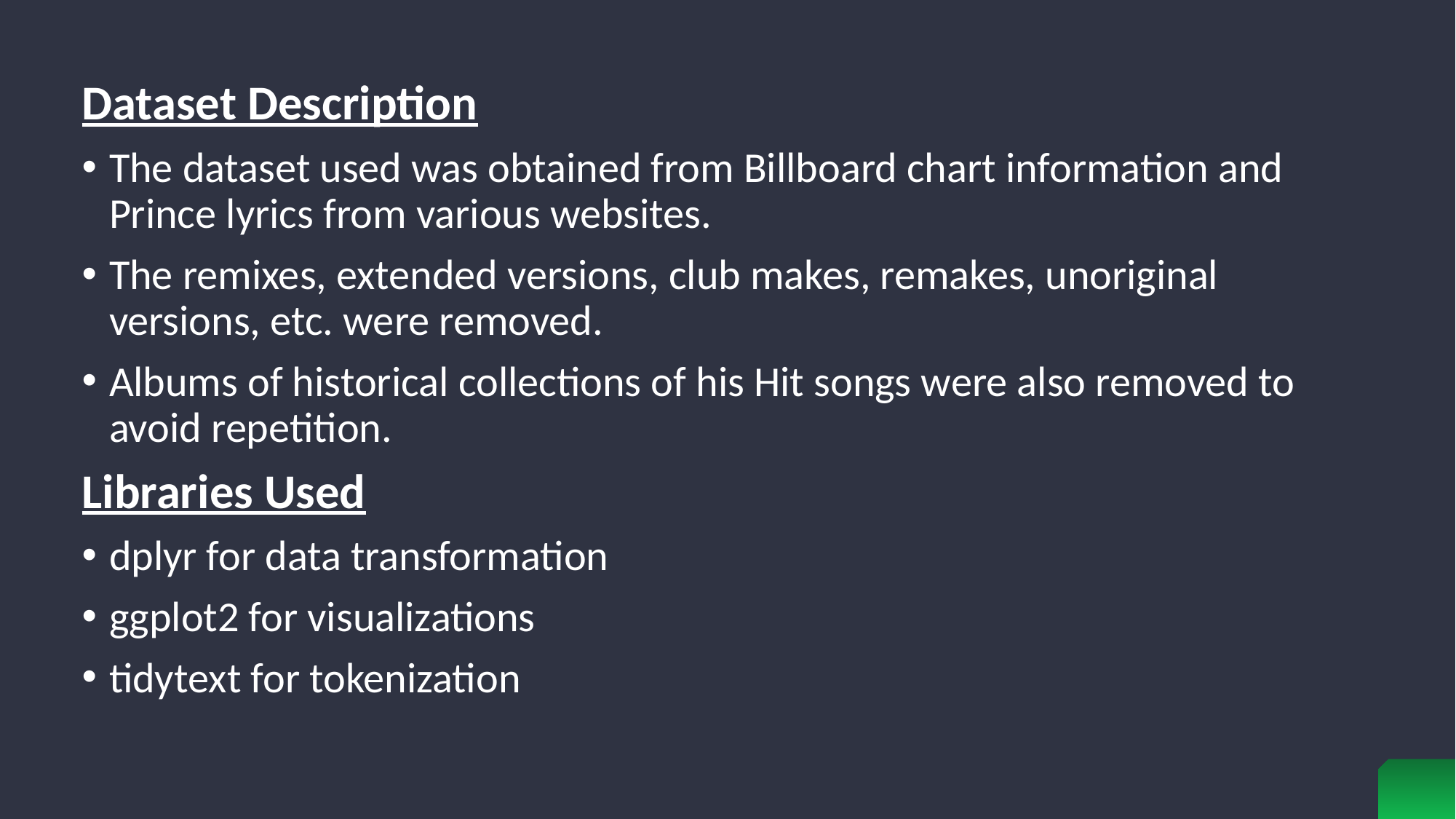

Dataset Description
The dataset used was obtained from Billboard chart information and Prince lyrics from various websites.
The remixes, extended versions, club makes, remakes, unoriginal versions, etc. were removed.
Albums of historical collections of his Hit songs were also removed to avoid repetition.
Libraries Used
dplyr for data transformation
ggplot2 for visualizations
tidytext for tokenization